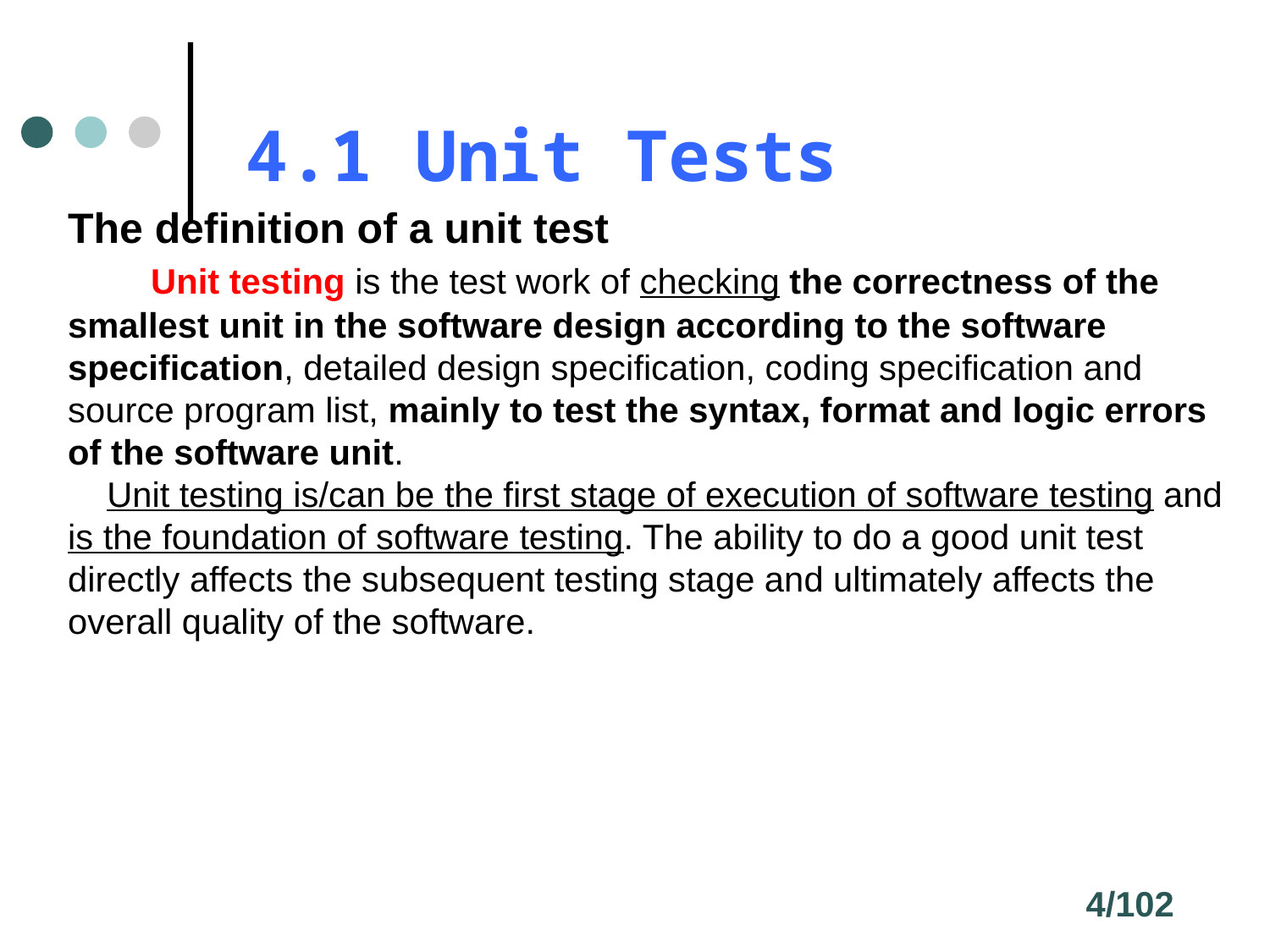

4.1 Unit Tests

The definition of a unit test
       Unit testing is the test work of checking the correctness of the smallest unit in the software design according to the software specification, detailed design specification, coding specification and source program list, mainly to test the syntax, format and logic errors of the software unit.
    Unit testing is/can be the first stage of execution of software testing and is the foundation of software testing. The ability to do a good unit test directly affects the subsequent testing stage and ultimately affects the overall quality of the software.

4/102